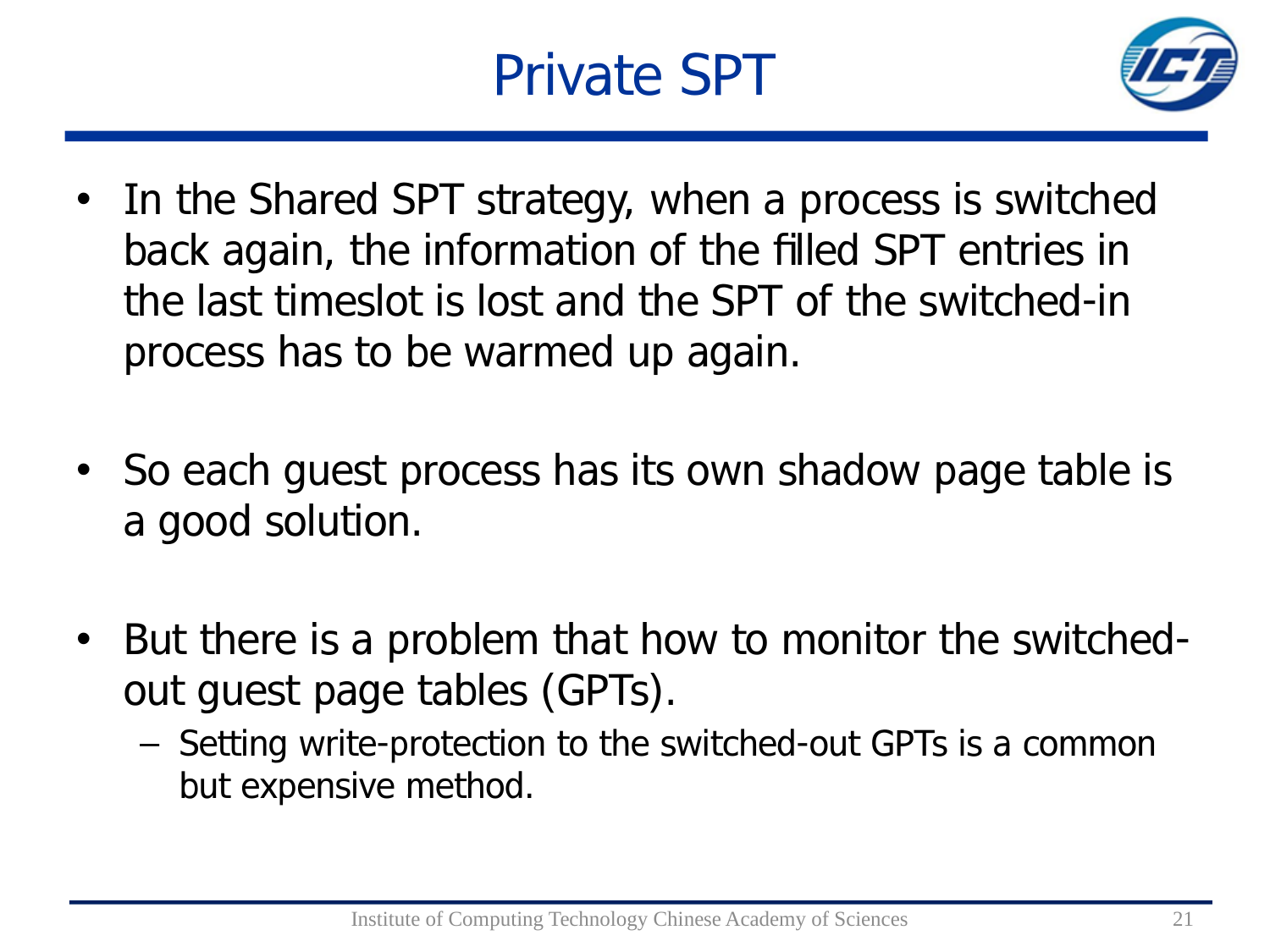

# Private SPT
In the Shared SPT strategy, when a process is switched back again, the information of the filled SPT entries in    the last timeslot is lost and the SPT of the switched-in   process has to be warmed up again.

So each guest process has its own shadow page table is a good solution.

But there is a problem that how to monitor the switched-out guest page tables (GPTs).
Setting write-protection to the switched-out GPTs is a common  but expensive method.
Institute of Computing Technology Chinese Academy of Sciences
21